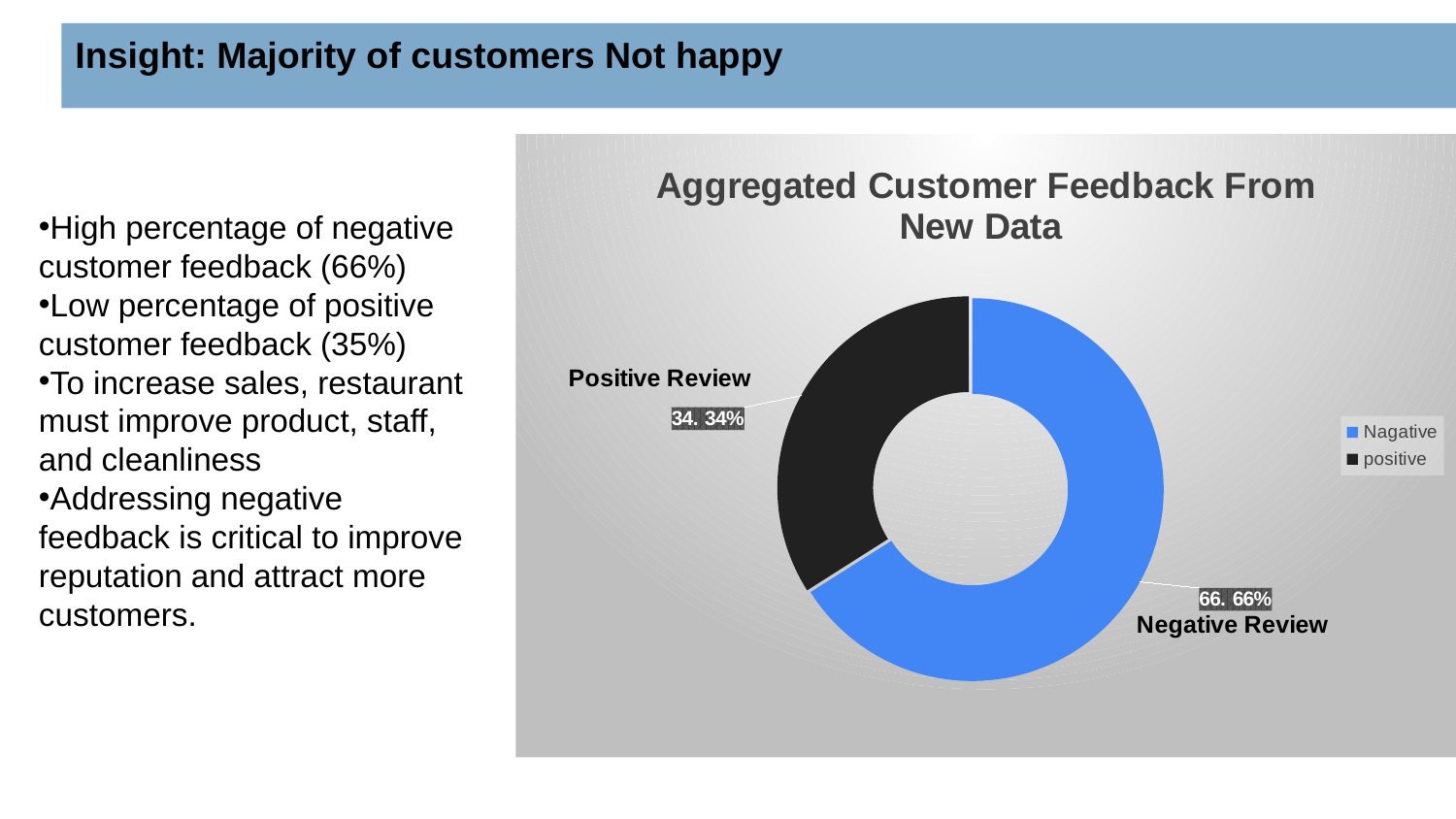

# Insight: Majority of customers Not happy
High percentage of negative customer feedback (66%)
Low percentage of positive customer feedback (35%)
To increase sales, restaurant must improve product, staff, and cleanliness
Addressing negative feedback is critical to improve reputation and attract more customers.

### Chart: Aggregated Customer Feedback From New Data

| Category | Total |
|---|---|
| Nagative | 66.0 |
| positive | 34.0 |